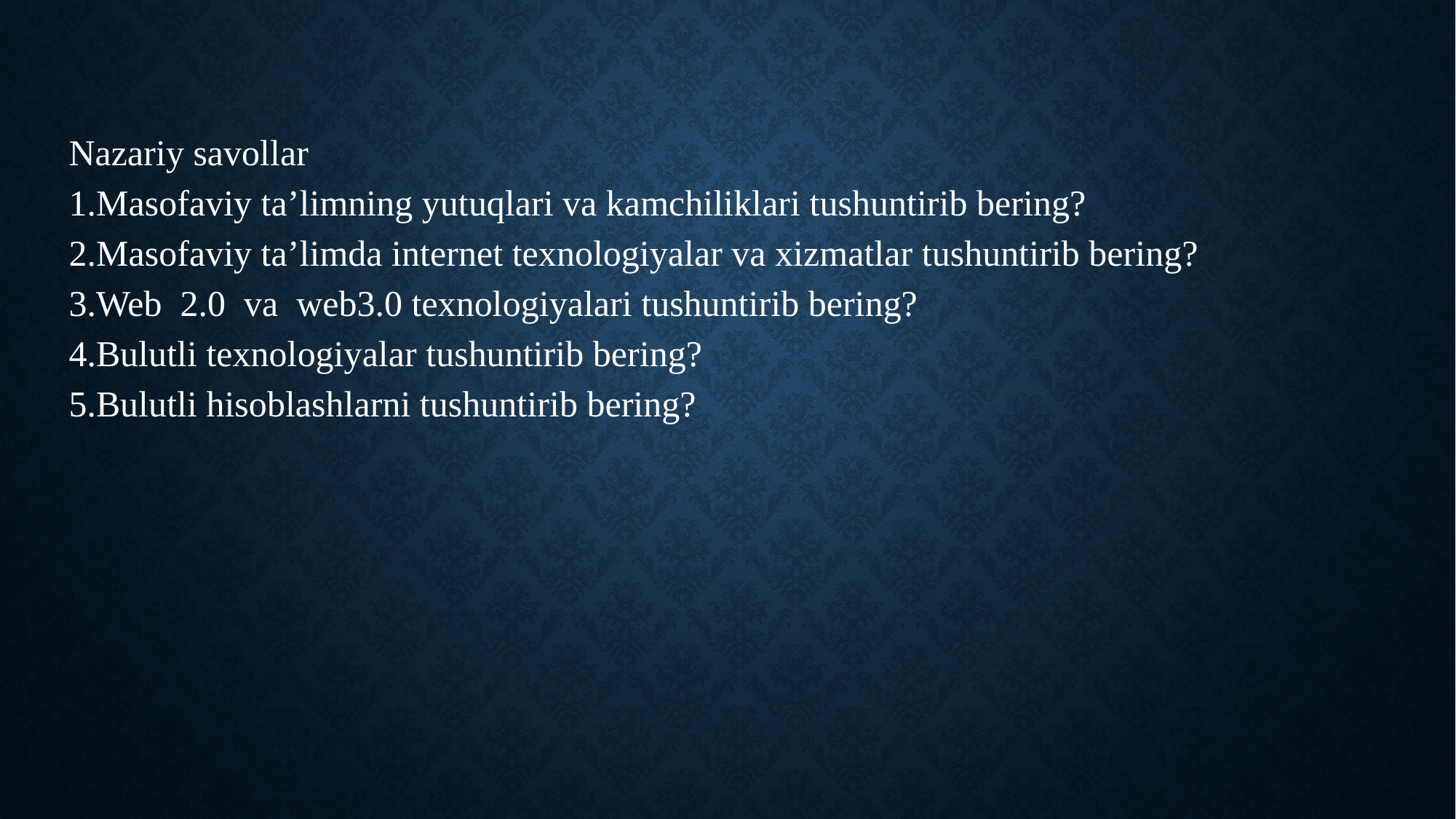

Nazariy savollar
1.Masofaviy ta’limning yutuqlari va kamchiliklari tushuntirib bering?
2.Masofaviy ta’limda internet texnologiyalar va xizmatlar tushuntirib bering?
3.Web  2.0  va  web3.0 texnologiyalari tushuntirib bering?
4.Bulutli texnologiyalar tushuntirib bering?
5.Bulutli hisoblashlarni tushuntirib bering?